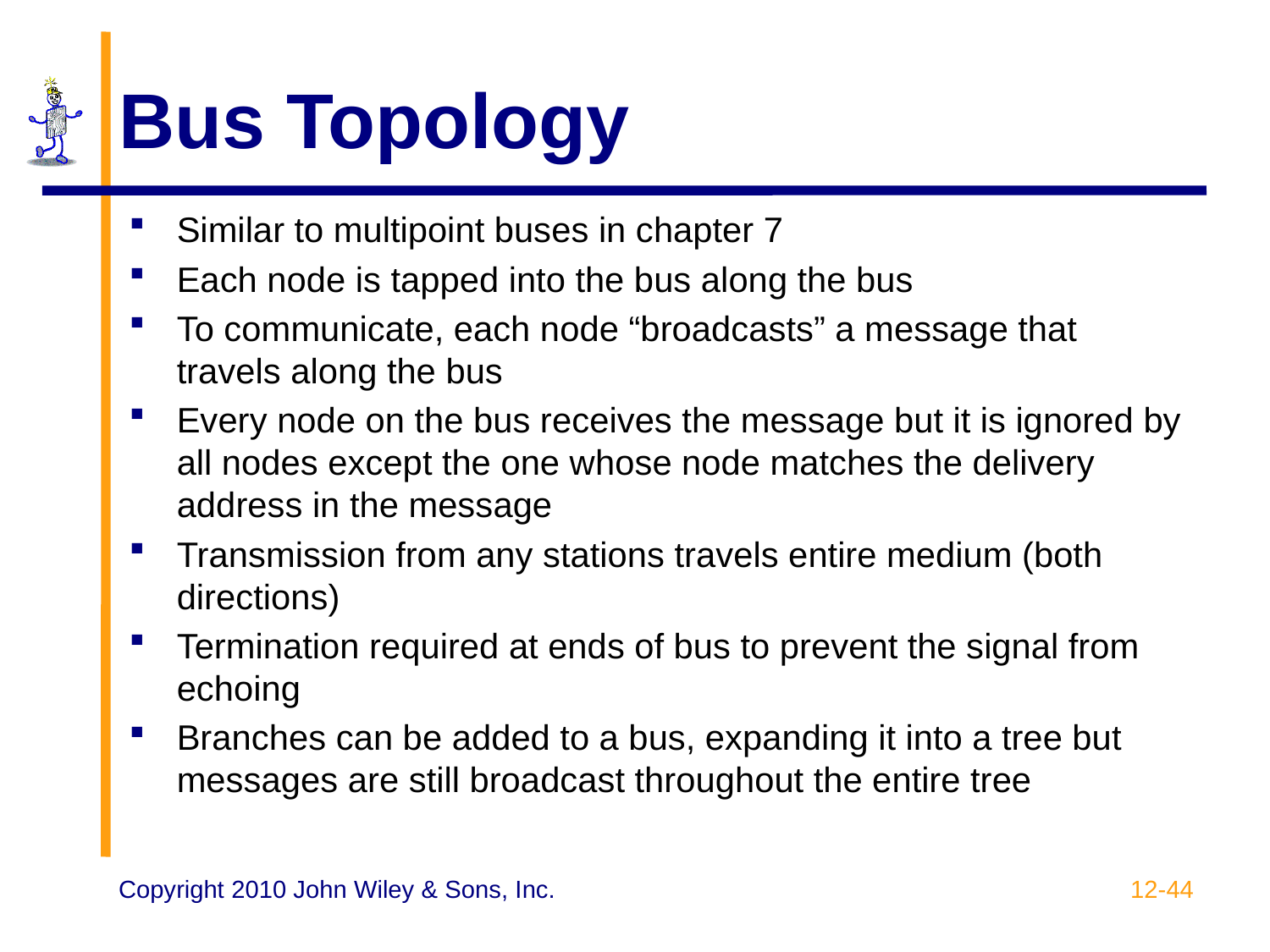

# Bus Topology
Similar to multipoint buses in chapter 7
Each node is tapped into the bus along the bus
To communicate, each node “broadcasts” a message that travels along the bus
Every node on the bus receives the message but it is ignored by all nodes except the one whose node matches the delivery address in the message
Transmission from any stations travels entire medium (both directions)
Termination required at ends of bus to prevent the signal from echoing
Branches can be added to a bus, expanding it into a tree but messages are still broadcast throughout the entire tree
12-44
Copyright 2010 John Wiley & Sons, Inc.